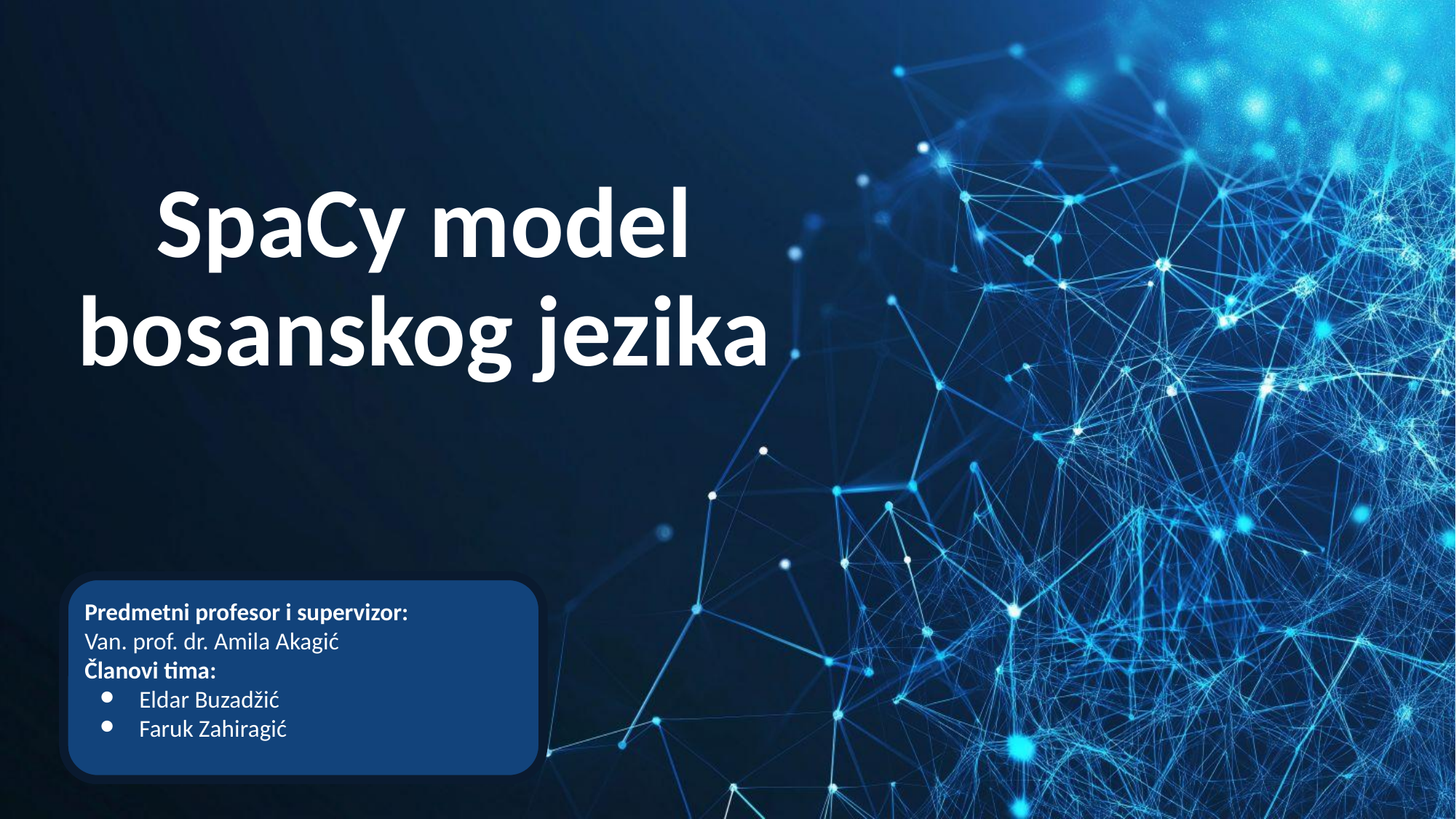

# SpaCy model bosanskog jezika
Predmetni profesor i supervizor:
Van. prof. dr. Amila Akagić
Članovi tima:
Eldar Buzadžić
Faruk Zahiragić